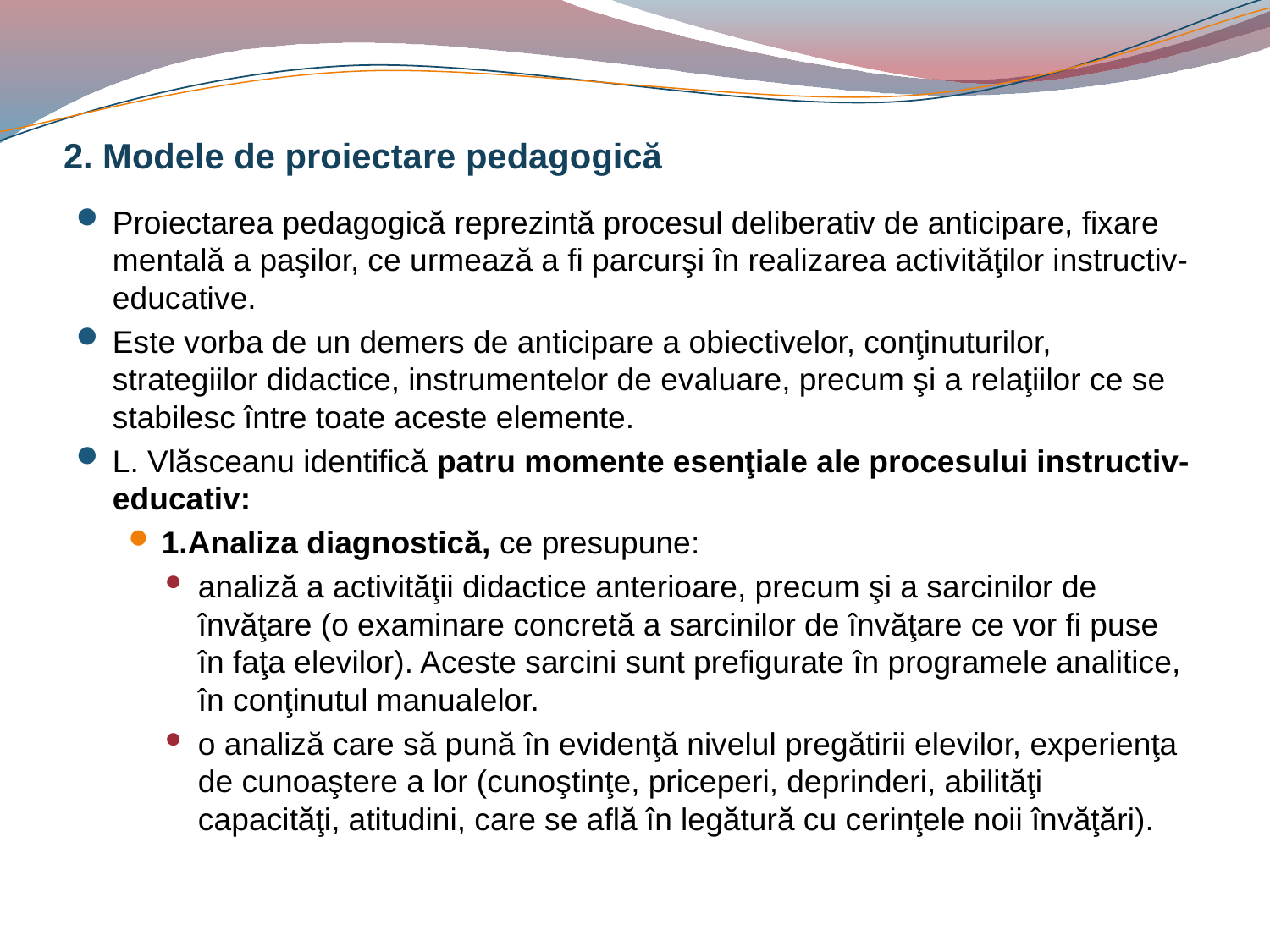

# 2. Modele de proiectare pedagogică
Proiectarea pedagogică reprezintă procesul deliberativ de anticipare, fixare mentală a paşilor, ce urmează a fi parcurşi în realizarea activităţilor instructiv-educative.
Este vorba de un demers de anticipare a obiectivelor, conţinuturilor, strategiilor didactice, instrumentelor de evaluare, precum şi a relaţiilor ce se stabilesc între toate aceste elemente.
L. Vlăsceanu identifică patru momente esenţiale ale procesului instructiv-educativ:
1.Analiza diagnostică, ce presupune:
analiză a activităţii didactice anterioare, precum şi a sarcinilor de învăţare (o examinare concretă a sarcinilor de învăţare ce vor fi puse în faţa elevilor). Aceste sarcini sunt prefigurate în programele analitice, în conţinutul manualelor.
o analiză care să pună în evidenţă nivelul pregătirii elevilor, experienţa de cunoaştere a lor (cunoştinţe, priceperi, deprinderi, abilităţi capacităţi, atitudini, care se află în legătură cu cerinţele noii învăţări).